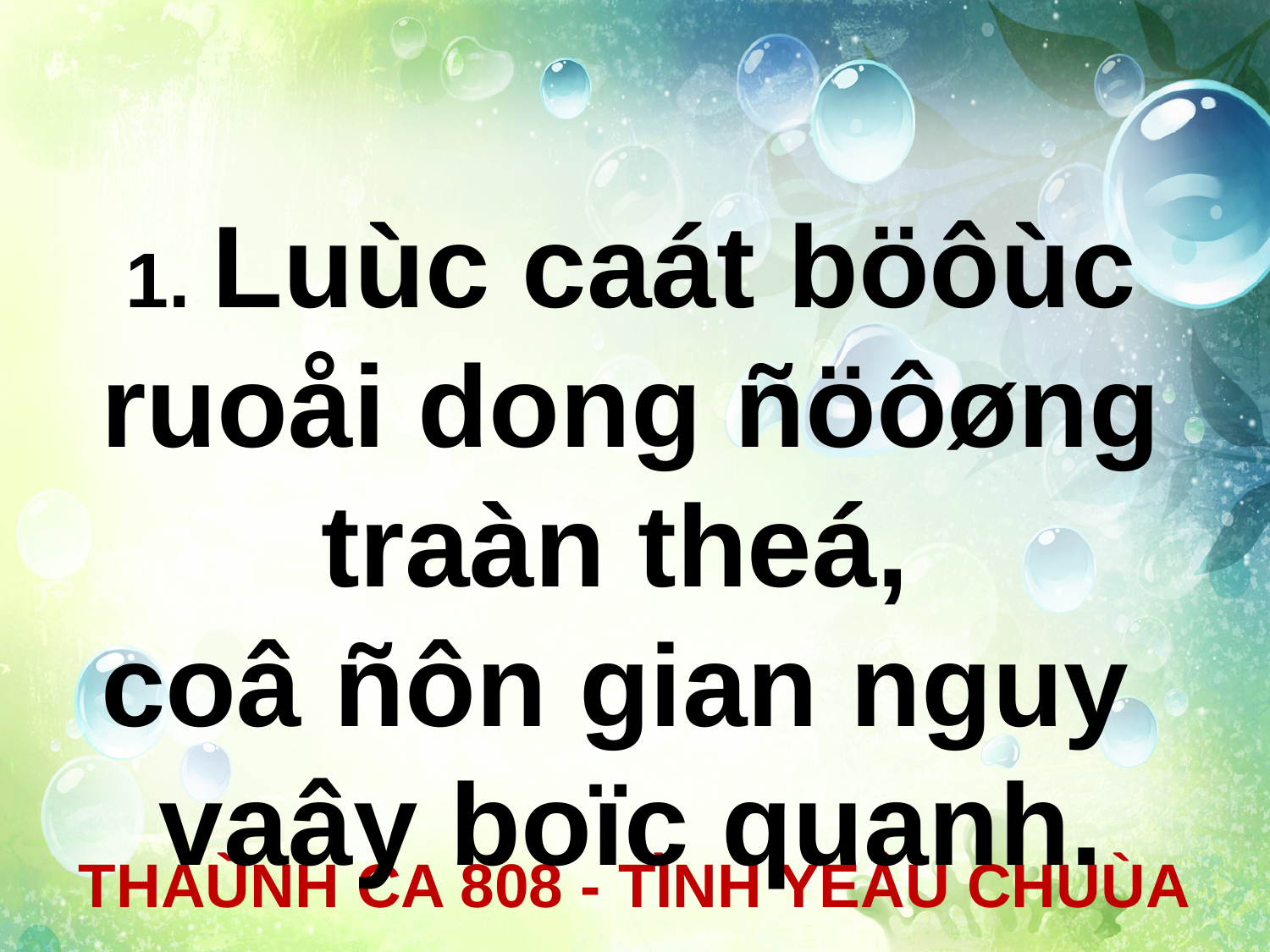

1. Luùc caát böôùc ruoåi dong ñöôøng traàn theá,
coâ ñôn gian nguy
vaây boïc quanh.
THAÙNH CA 808 - TÌNH YEÂU CHUÙA